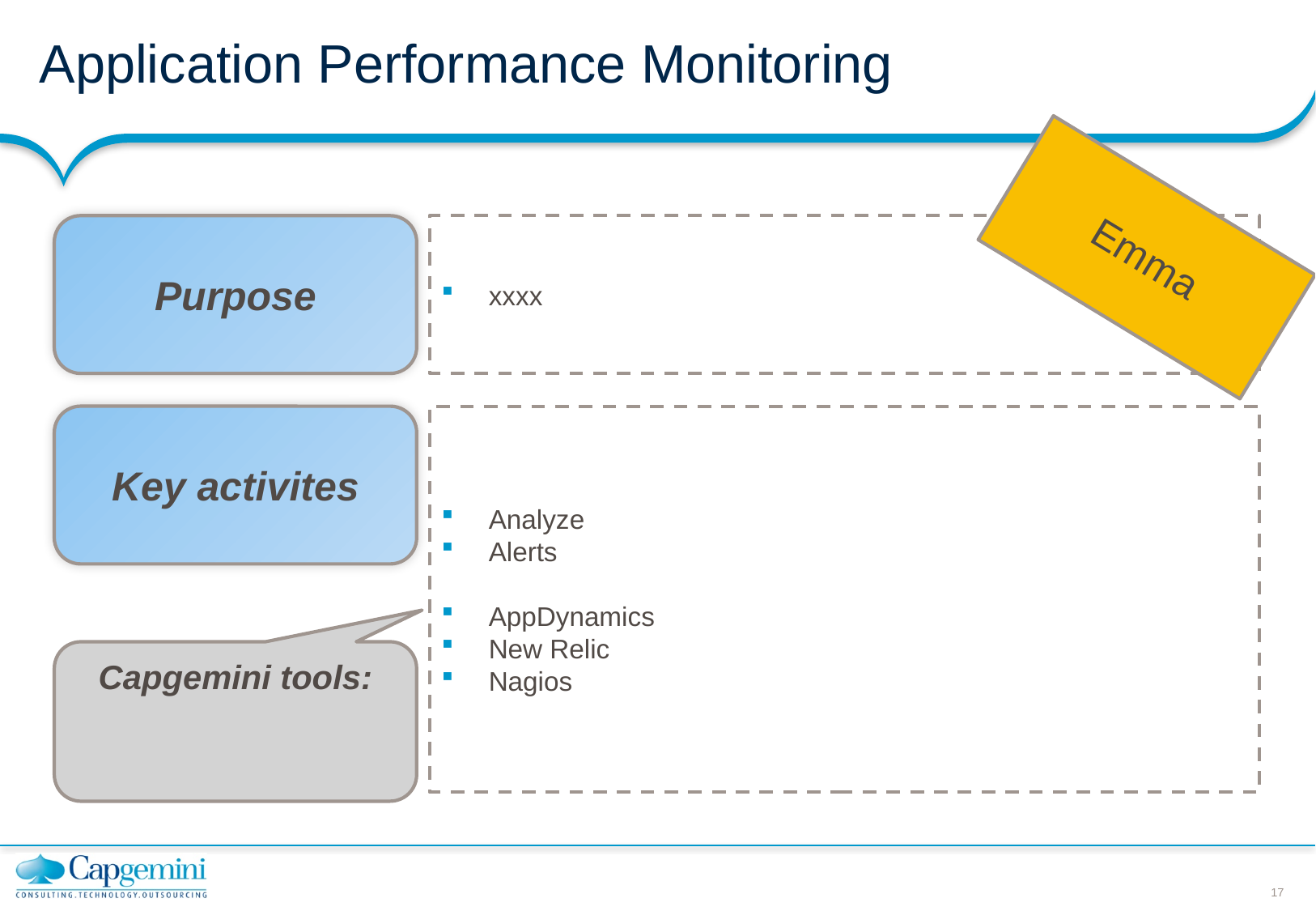

# Application Performance Monitoring
Emma
Purpose
xxxx
Key activites
Analyze
Alerts

AppDynamics
New Relic
Nagios
Capgemini tools: